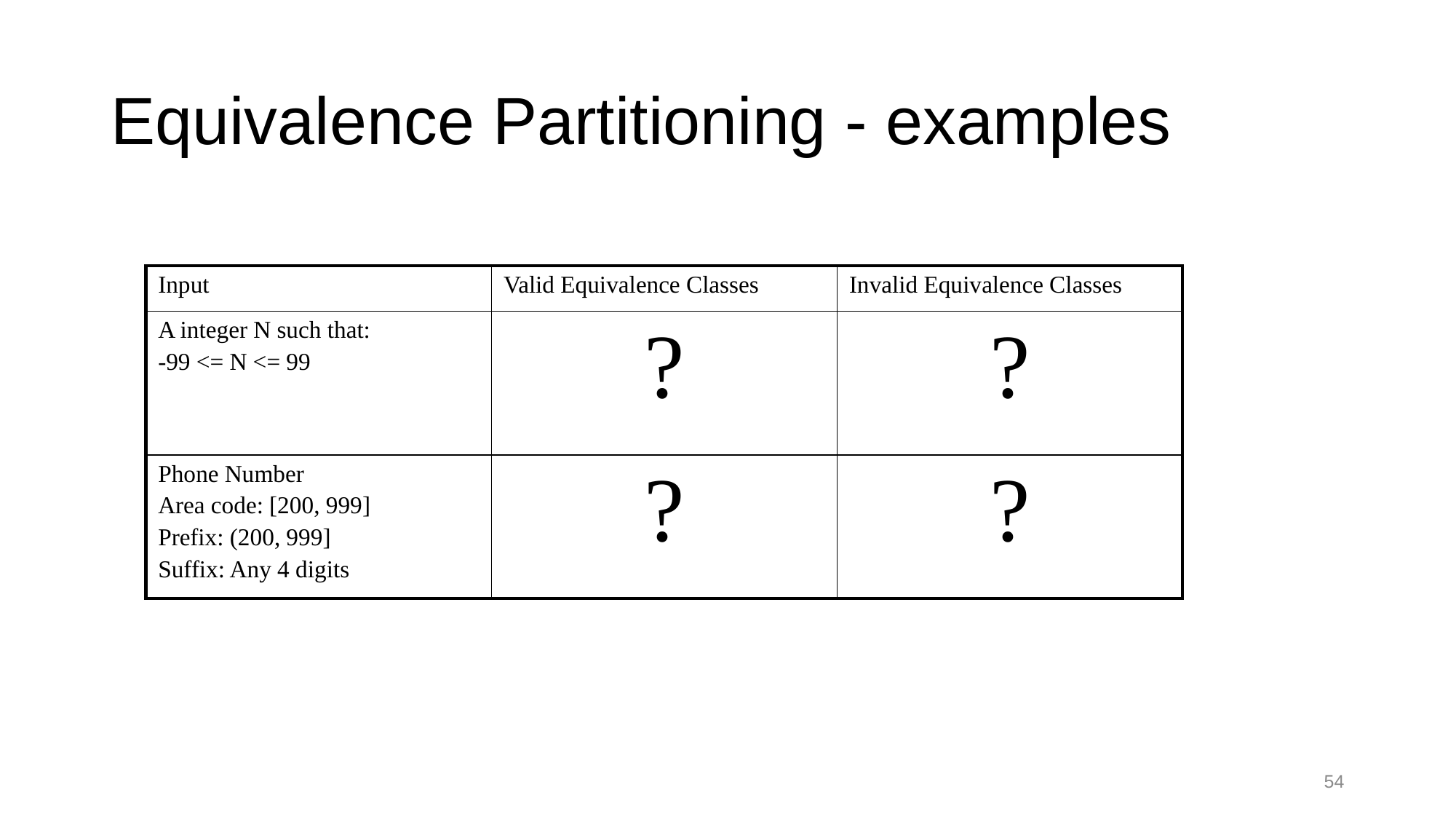

# Equivalence Partitioning - examples
| Input | Valid Equivalence Classes | Invalid Equivalence Classes |
| --- | --- | --- |
| A integer N such that: -99 <= N <= 99 | ? | ? |
| Phone Number Area code: [200, 999] Prefix: (200, 999] Suffix: Any 4 digits | ? | ? |
54